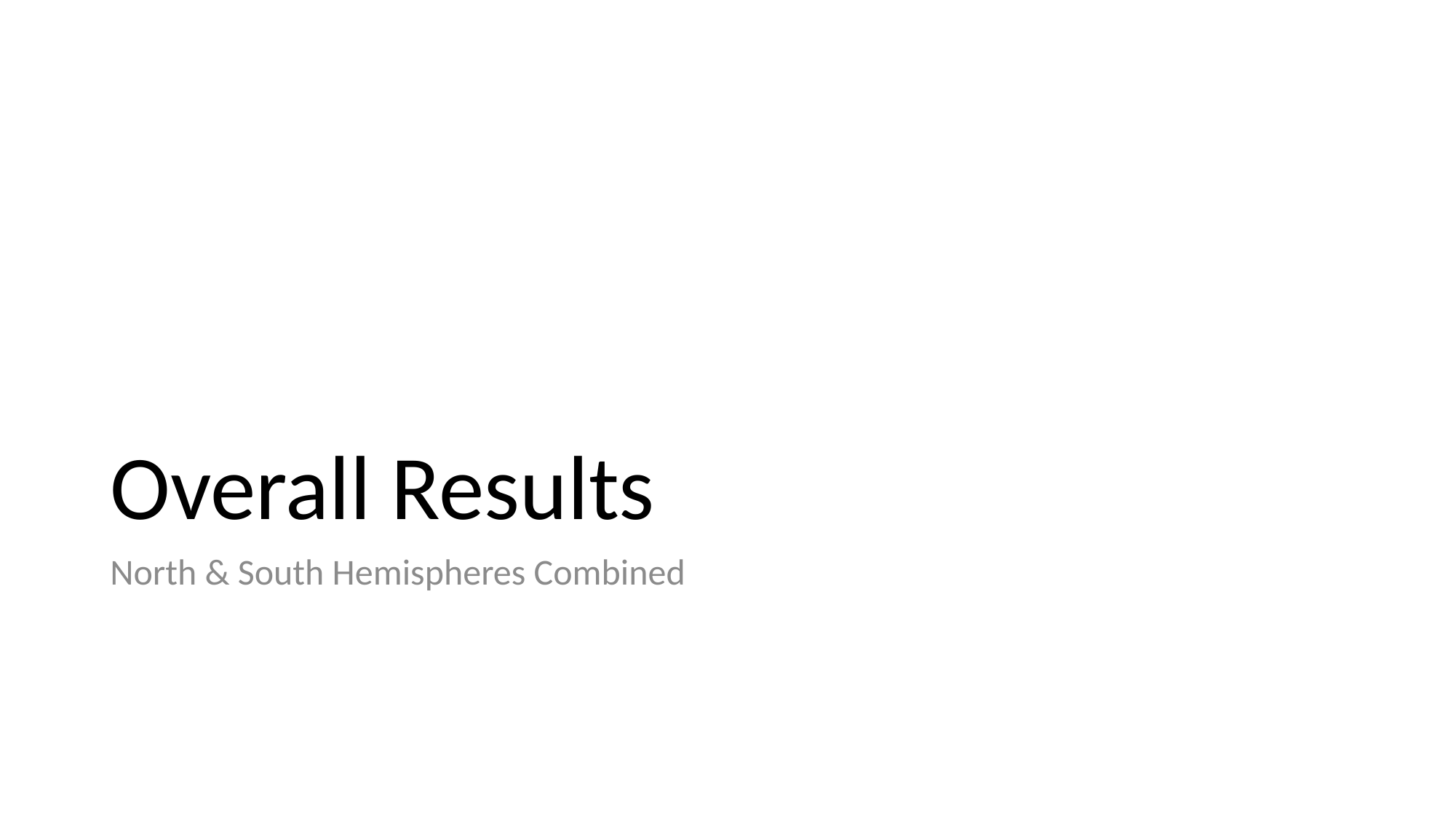

# Overall Results
North & South Hemispheres Combined